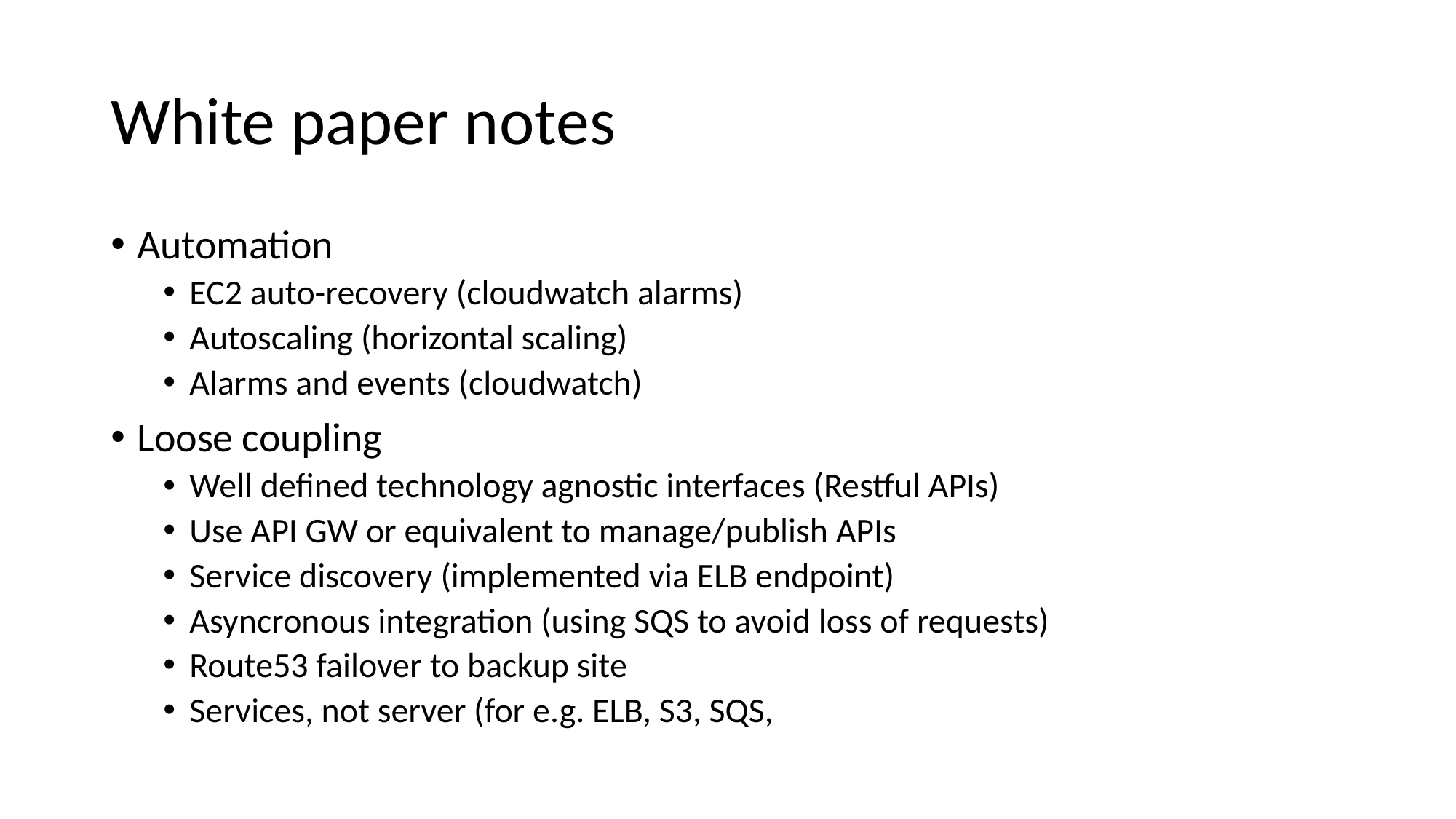

# White paper notes
Automation
EC2 auto-recovery (cloudwatch alarms)
Autoscaling (horizontal scaling)
Alarms and events (cloudwatch)
Loose coupling
Well defined technology agnostic interfaces (Restful APIs)
Use API GW or equivalent to manage/publish APIs
Service discovery (implemented via ELB endpoint)
Asyncronous integration (using SQS to avoid loss of requests)
Route53 failover to backup site
Services, not server (for e.g. ELB, S3, SQS,